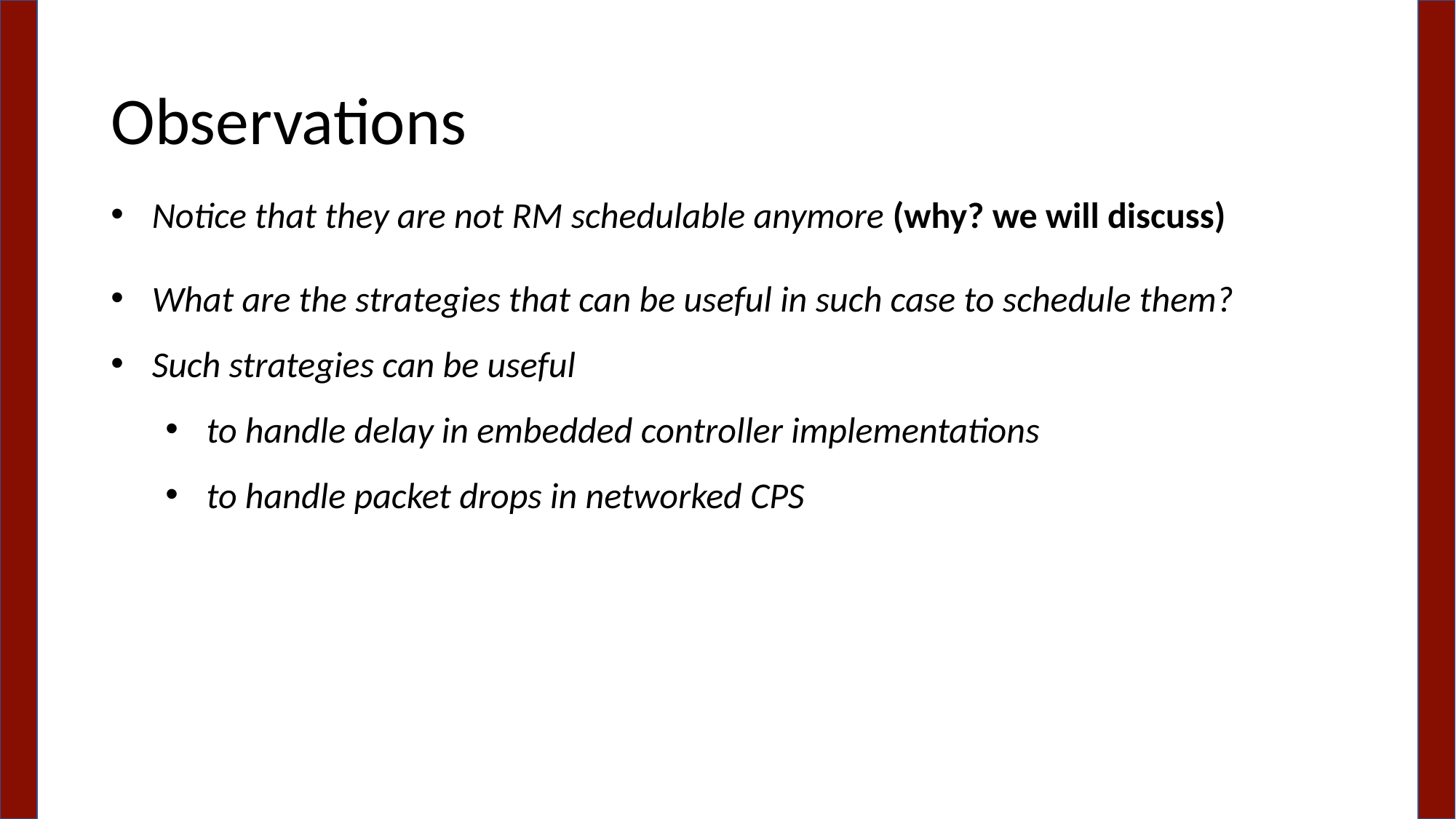

# Observations
Notice that they are not RM schedulable anymore (why? we will discuss)
What are the strategies that can be useful in such case to schedule them?
Such strategies can be useful
to handle delay in embedded controller implementations
to handle packet drops in networked CPS